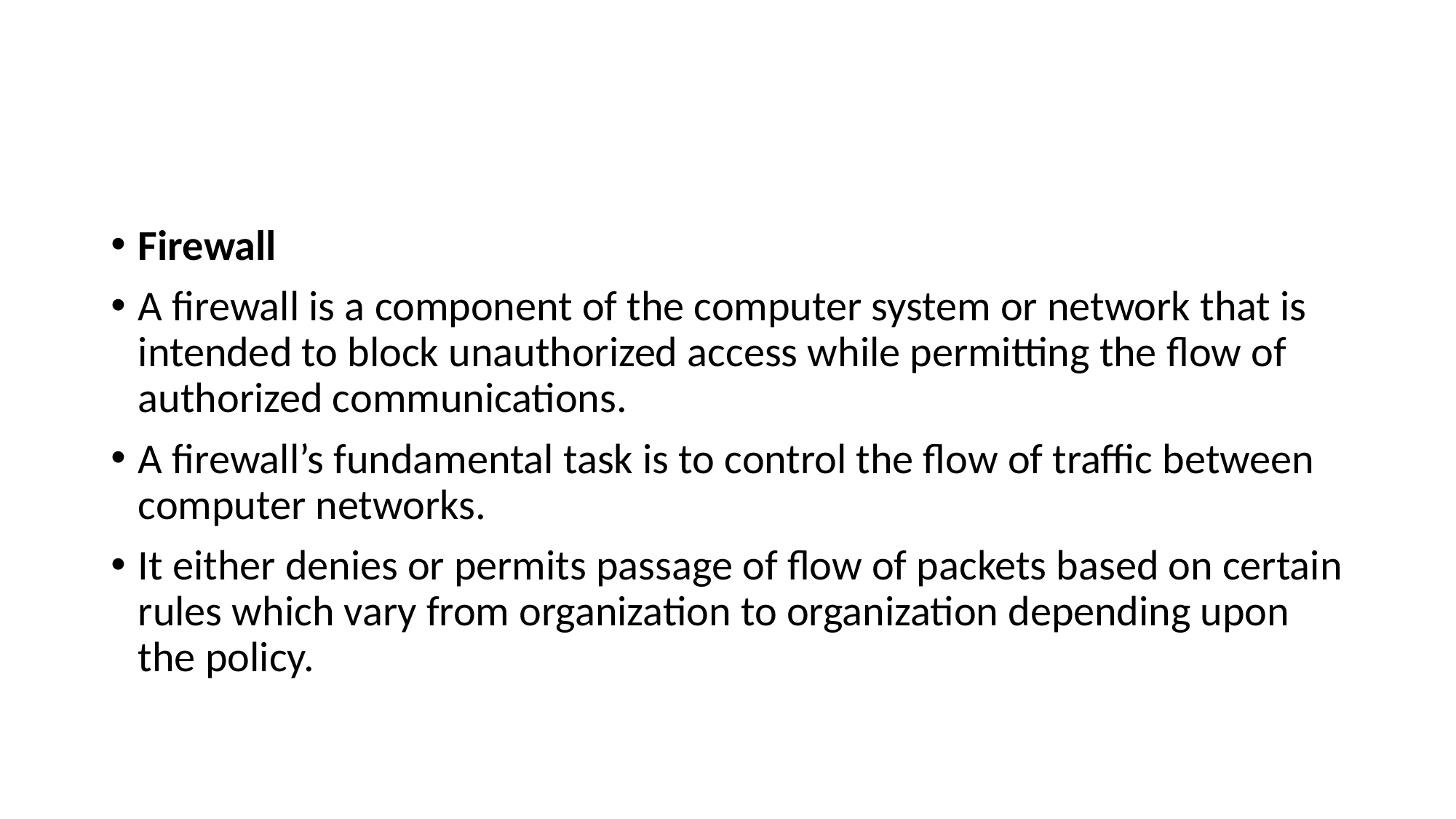

#
Firewall
A firewall is a component of the computer system or network that is intended to block unauthorized access while permitting the flow of authorized communications.
A firewall’s fundamental task is to control the flow of traffic between computer networks.
It either denies or permits passage of flow of packets based on certain rules which vary from organization to organization depending upon the policy.